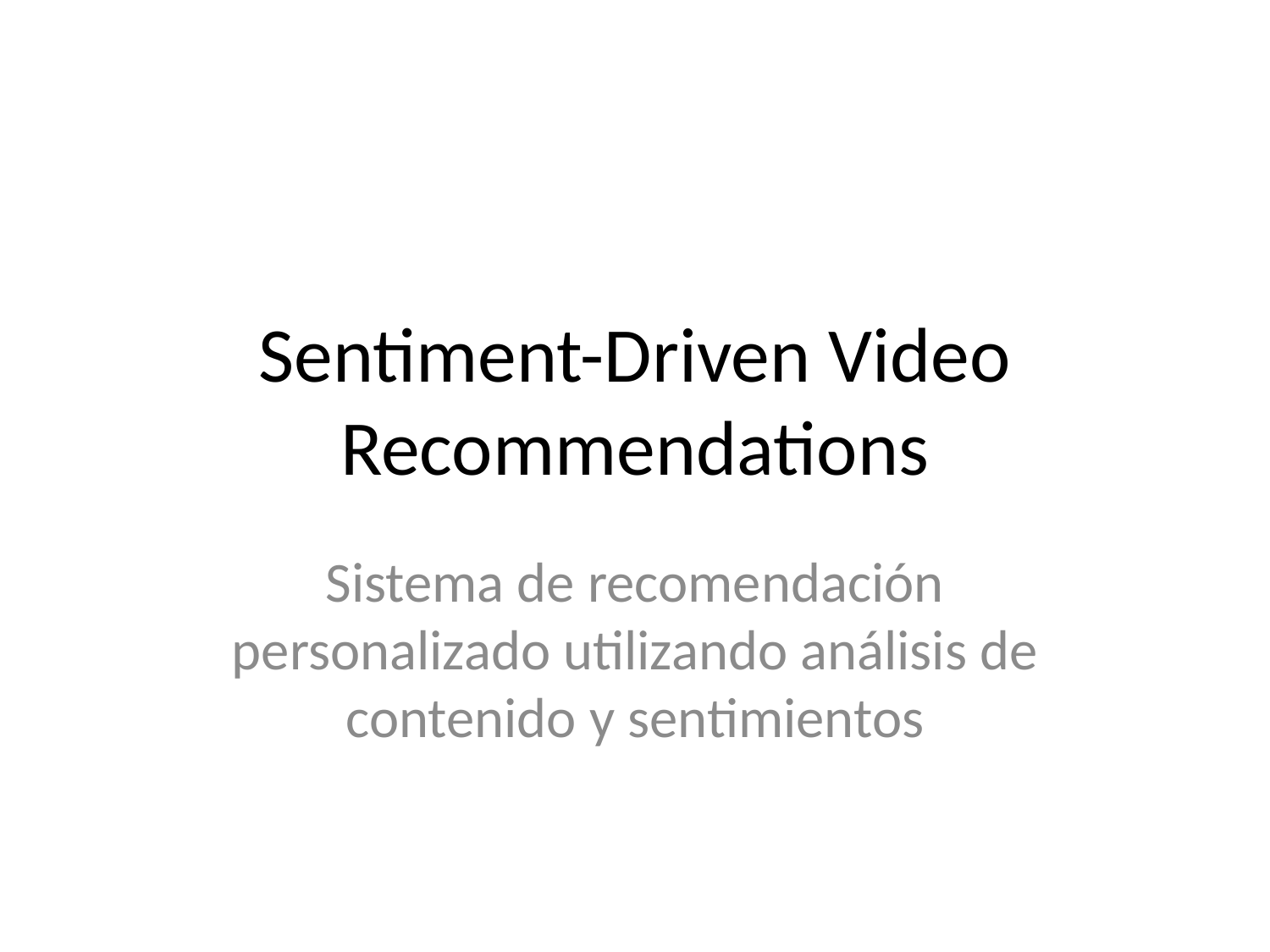

# Sentiment-Driven Video Recommendations
Sistema de recomendación personalizado utilizando análisis de contenido y sentimientos